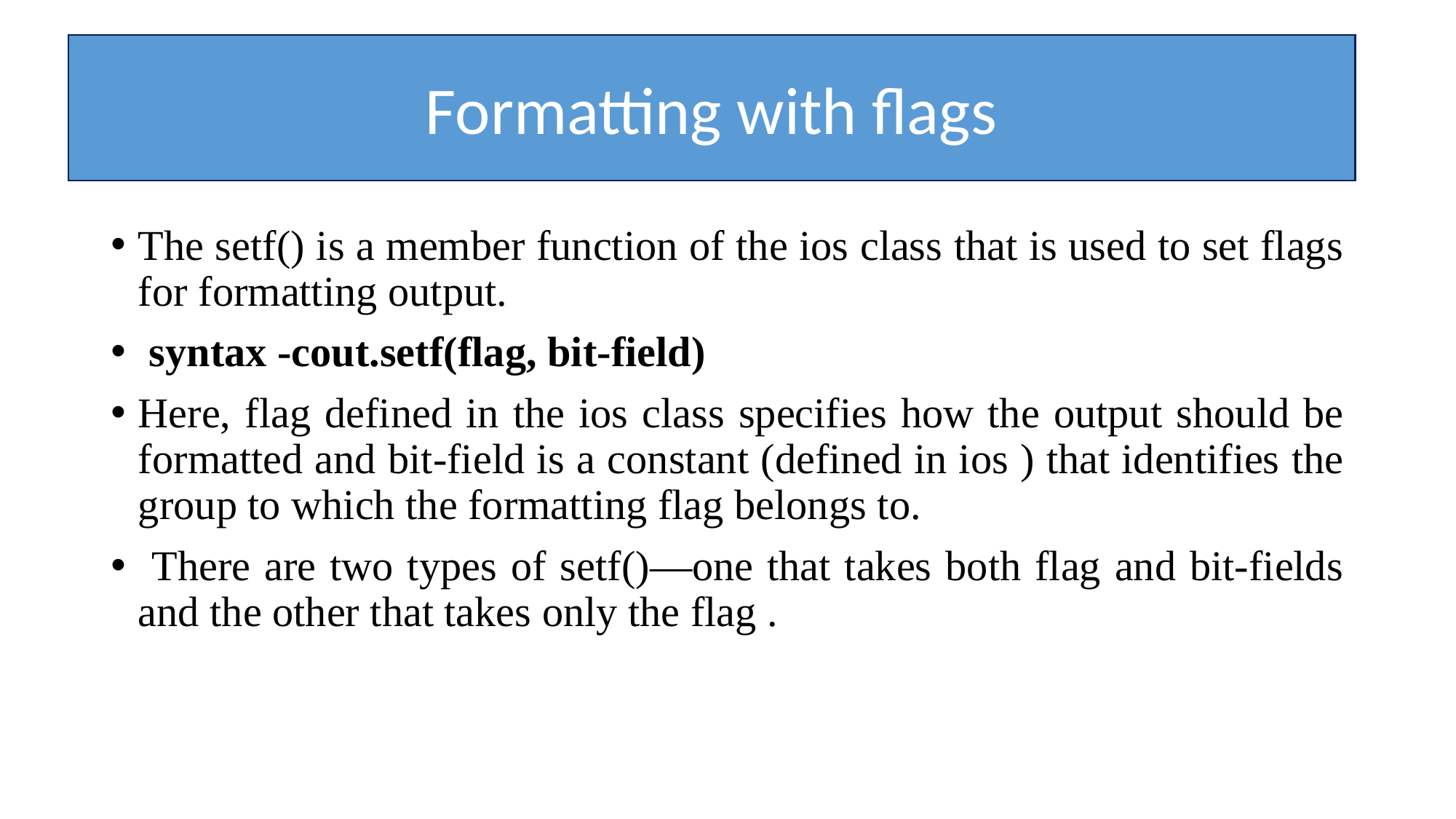

Formatting with flags
The setf() is a member function of the ios class that is used to set flags for formatting output.
 syntax -cout.setf(flag, bit-field)
Here, flag defined in the ios class specifies how the output should be formatted and bit-field is a constant (defined in ios ) that identifies the group to which the formatting flag belongs to.
 There are two types of setf()—one that takes both flag and bit-fields and the other that takes only the flag .